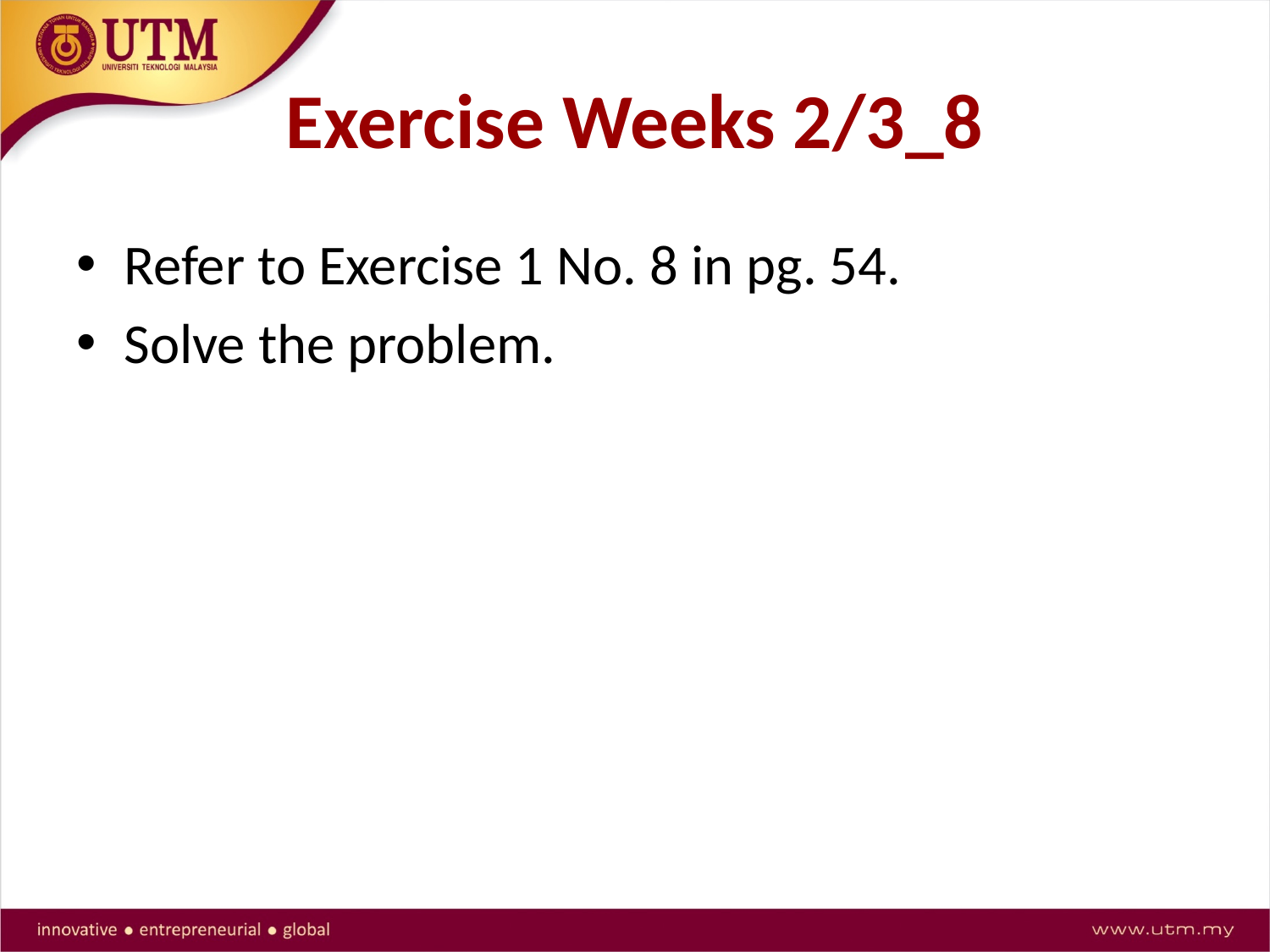

# Exercise Weeks 2/3_8
Refer to Exercise 1 No. 8 in pg. 54.
Solve the problem.